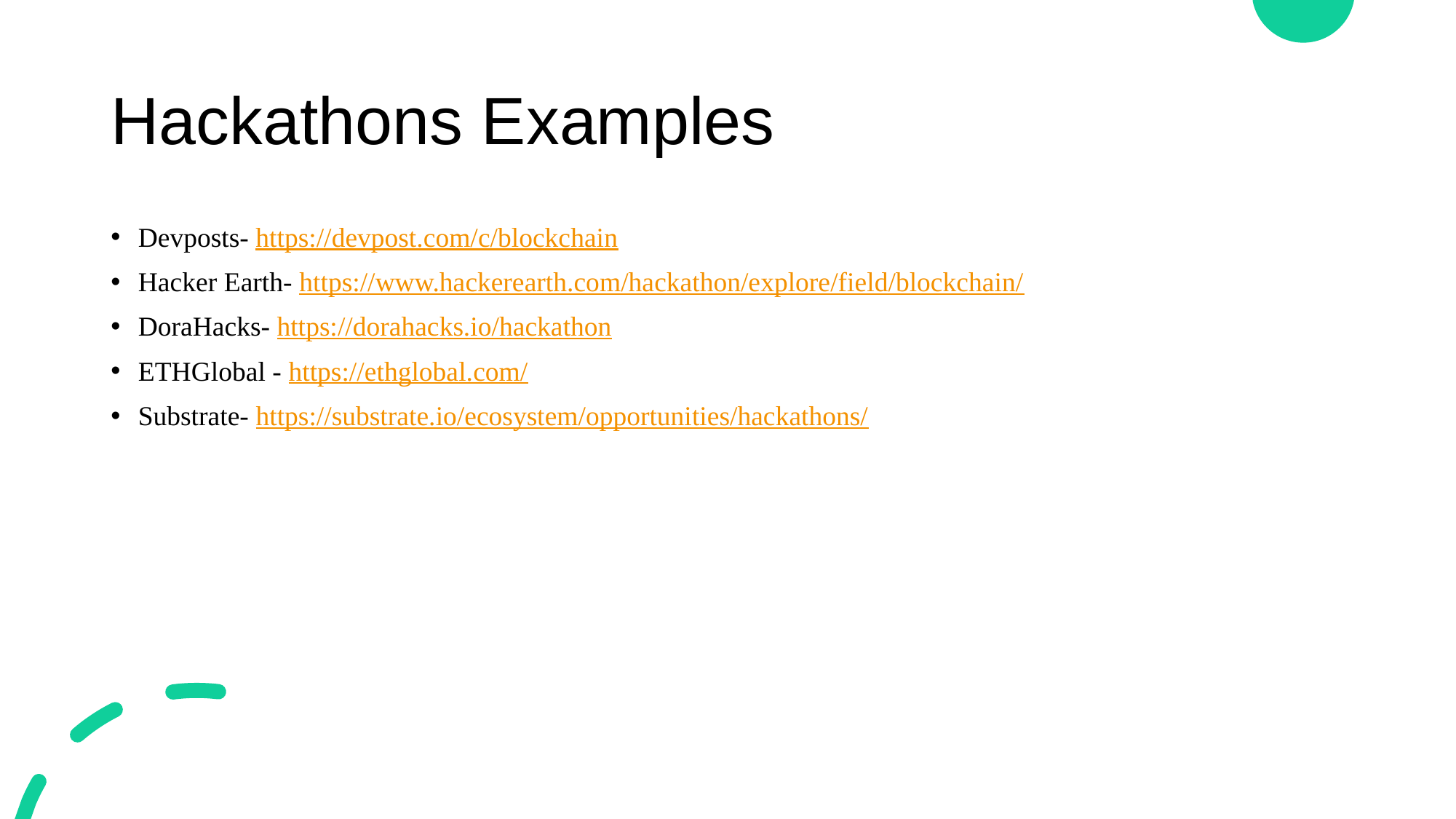

# Hackathons Examples
Devposts- https://devpost.com/c/blockchain
Hacker Earth- https://www.hackerearth.com/hackathon/explore/field/blockchain/
DoraHacks- https://dorahacks.io/hackathon
ETHGlobal - https://ethglobal.com/
Substrate- https://substrate.io/ecosystem/opportunities/hackathons/